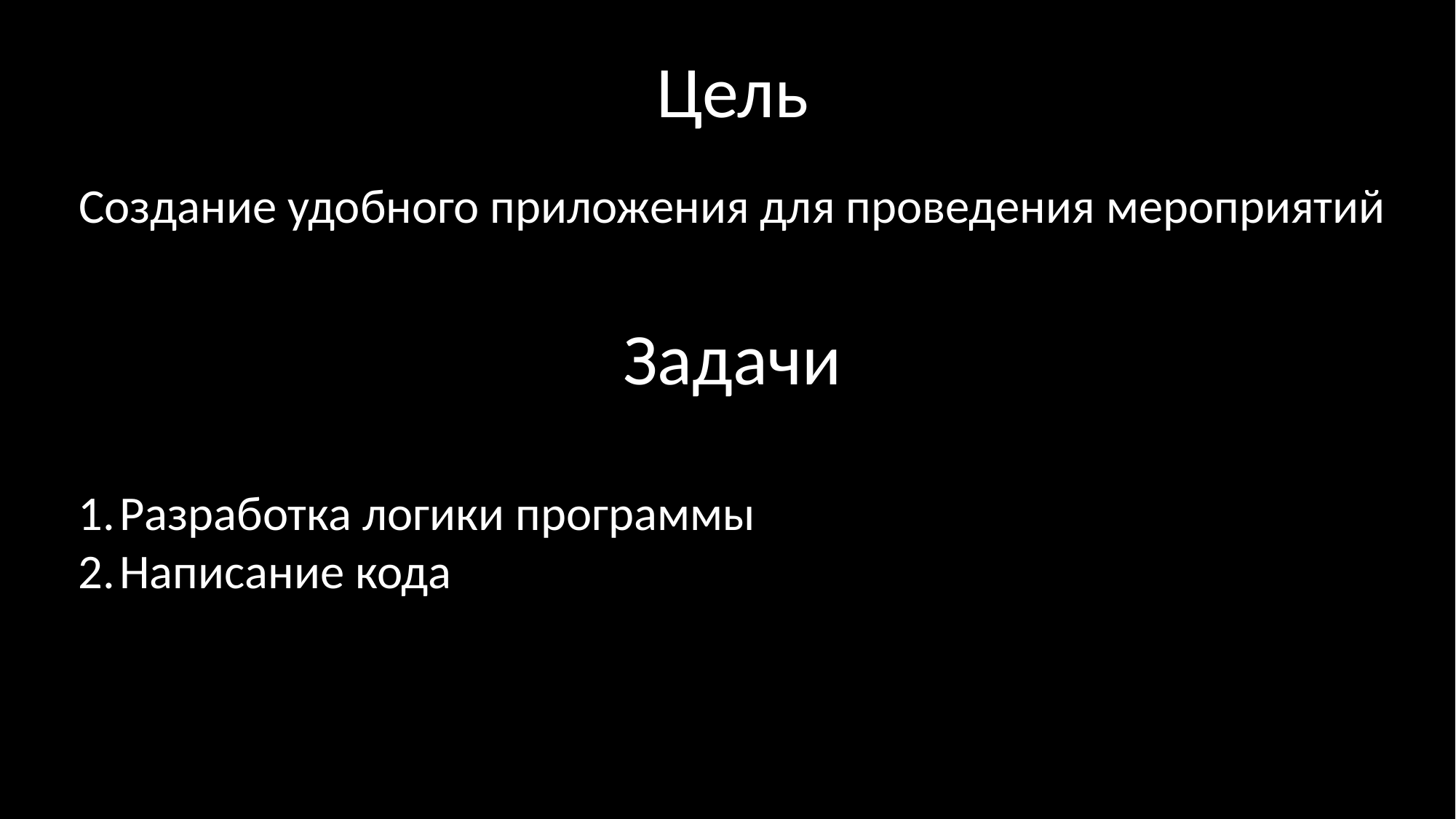

Цель
Создание удобного приложения для проведения мероприятий
Задачи
Разработка логики программы
Написание кода